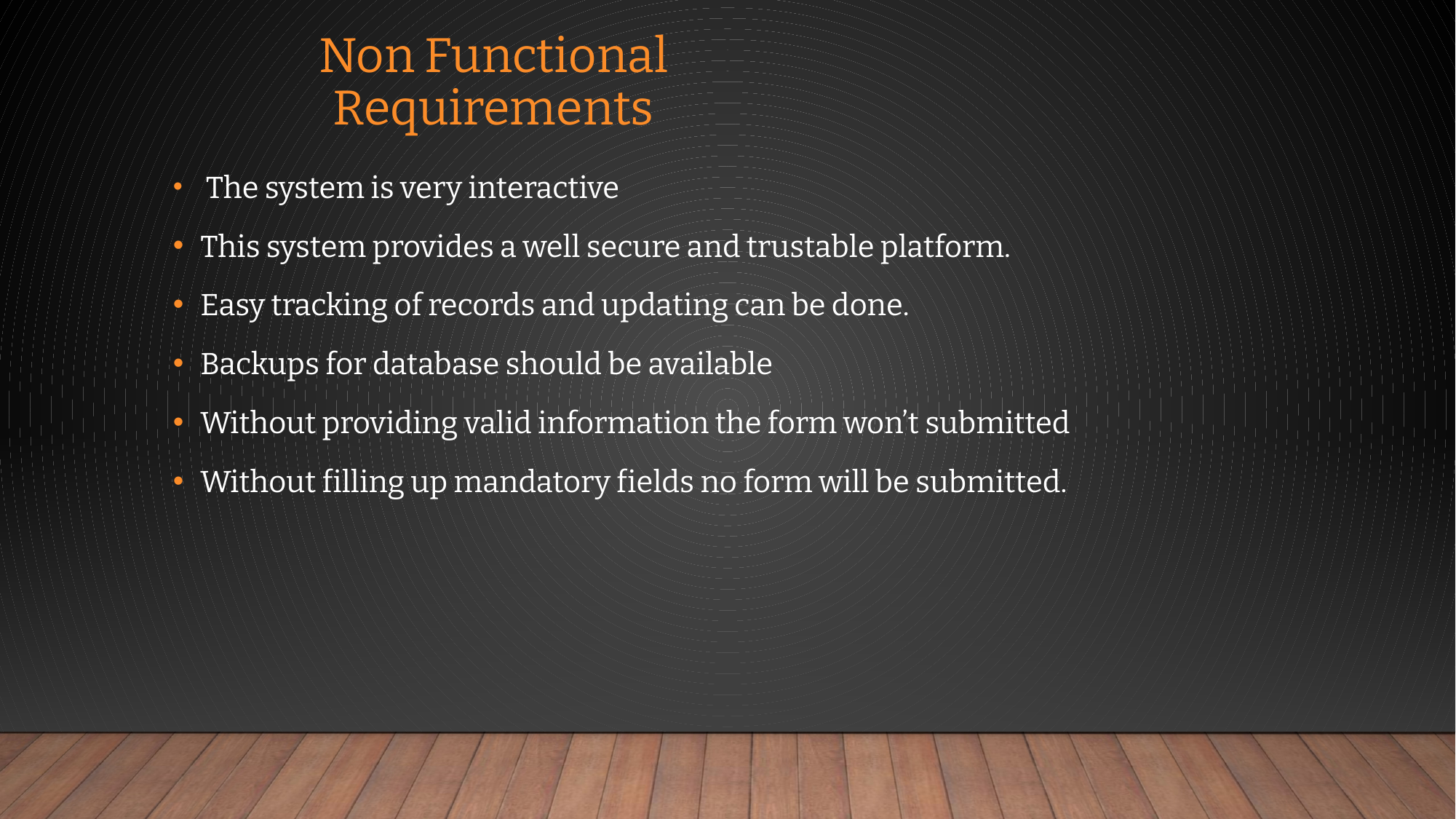

# Non Functional Requirements
 The system is very interactive
This system provides a well secure and trustable platform.
Easy tracking of records and updating can be done.
Backups for database should be available
Without providing valid information the form won’t submitted
Without filling up mandatory fields no form will be submitted.